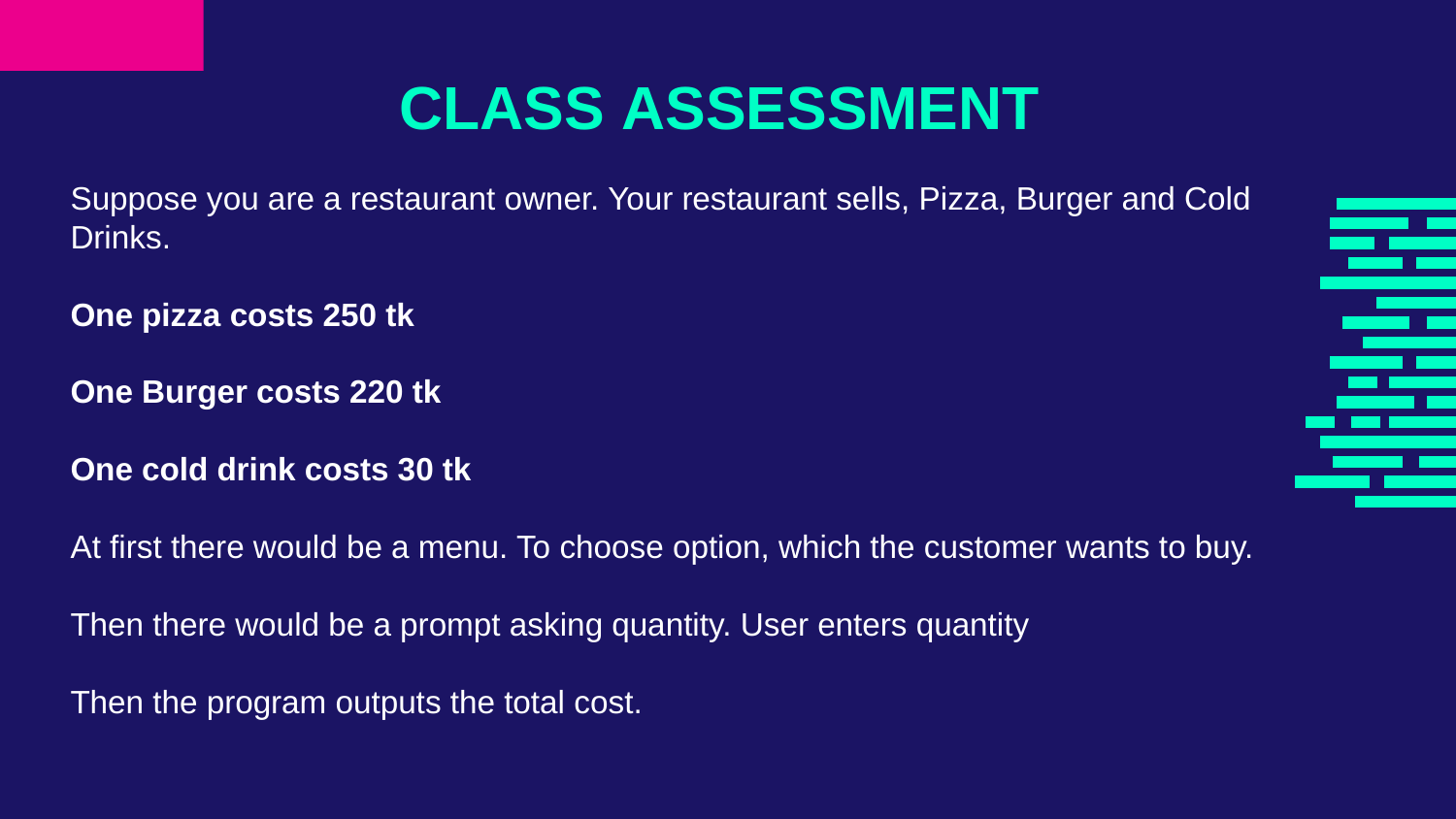

# CLASS ASSESSMENT
Suppose you are a restaurant owner. Your restaurant sells, Pizza, Burger and Cold Drinks.

One pizza costs 250 tk

One Burger costs 220 tk

One cold drink costs 30 tk

At first there would be a menu. To choose option, which the customer wants to buy.

Then there would be a prompt asking quantity. User enters quantity

Then the program outputs the total cost.